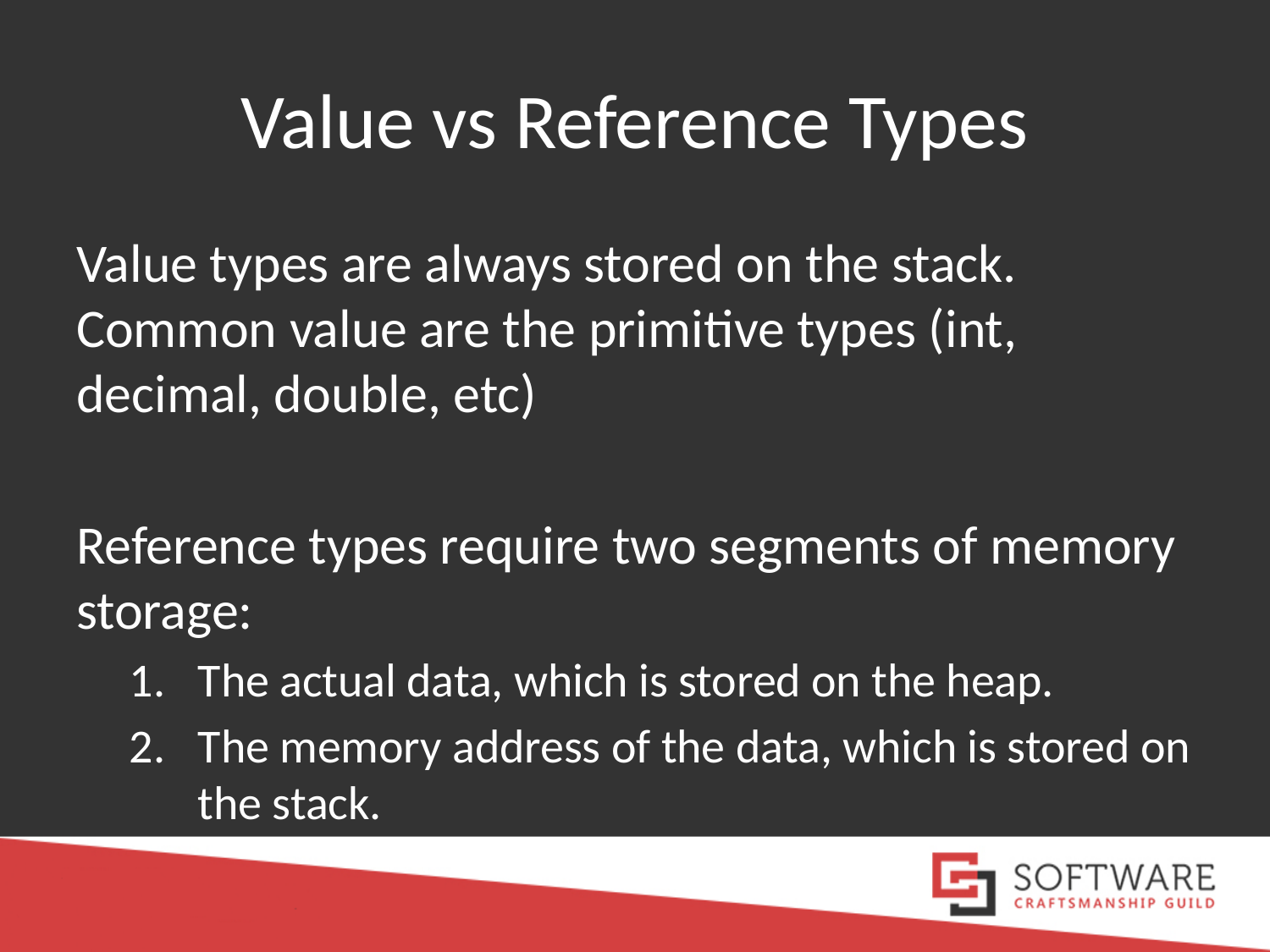

# Value vs Reference Types
Value types are always stored on the stack.  Common value are the primitive types (int, decimal, double, etc)

Reference types require two segments of memory storage:
The actual data, which is stored on the heap.
The memory address of the data, which is stored on the stack.